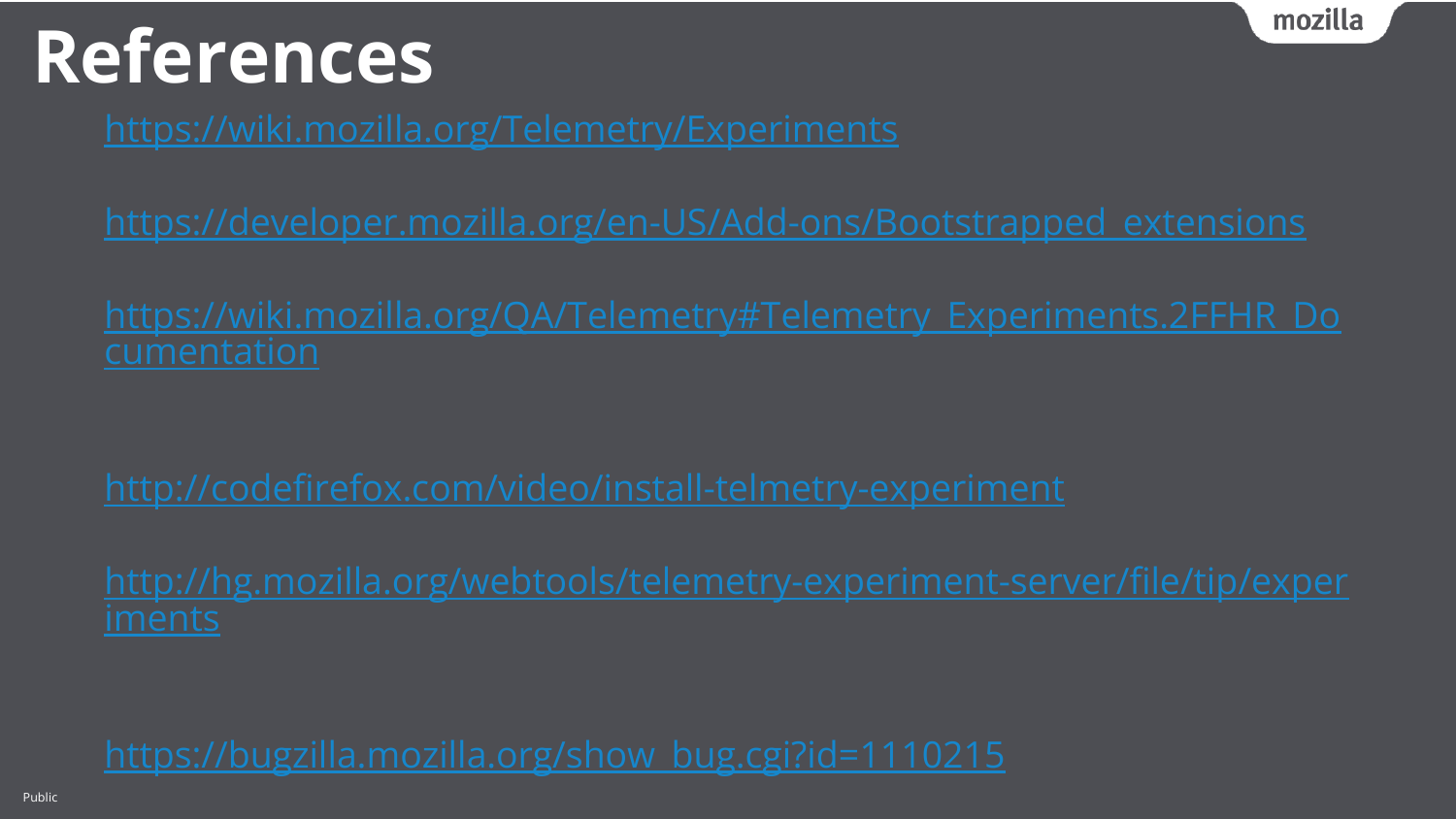

References
https://wiki.mozilla.org/Telemetry/Experiments

https://developer.mozilla.org/en-US/Add-ons/Bootstrapped_extensions

https://wiki.mozilla.org/QA/Telemetry#Telemetry_Experiments.2FFHR_Documentation

http://codefirefox.com/video/install-telmetry-experiment

http://hg.mozilla.org/webtools/telemetry-experiment-server/file/tip/experiments

https://bugzilla.mozilla.org/show_bug.cgi?id=1110215

https://bugzilla.mozilla.org/show_bug.cgi?id=1111791